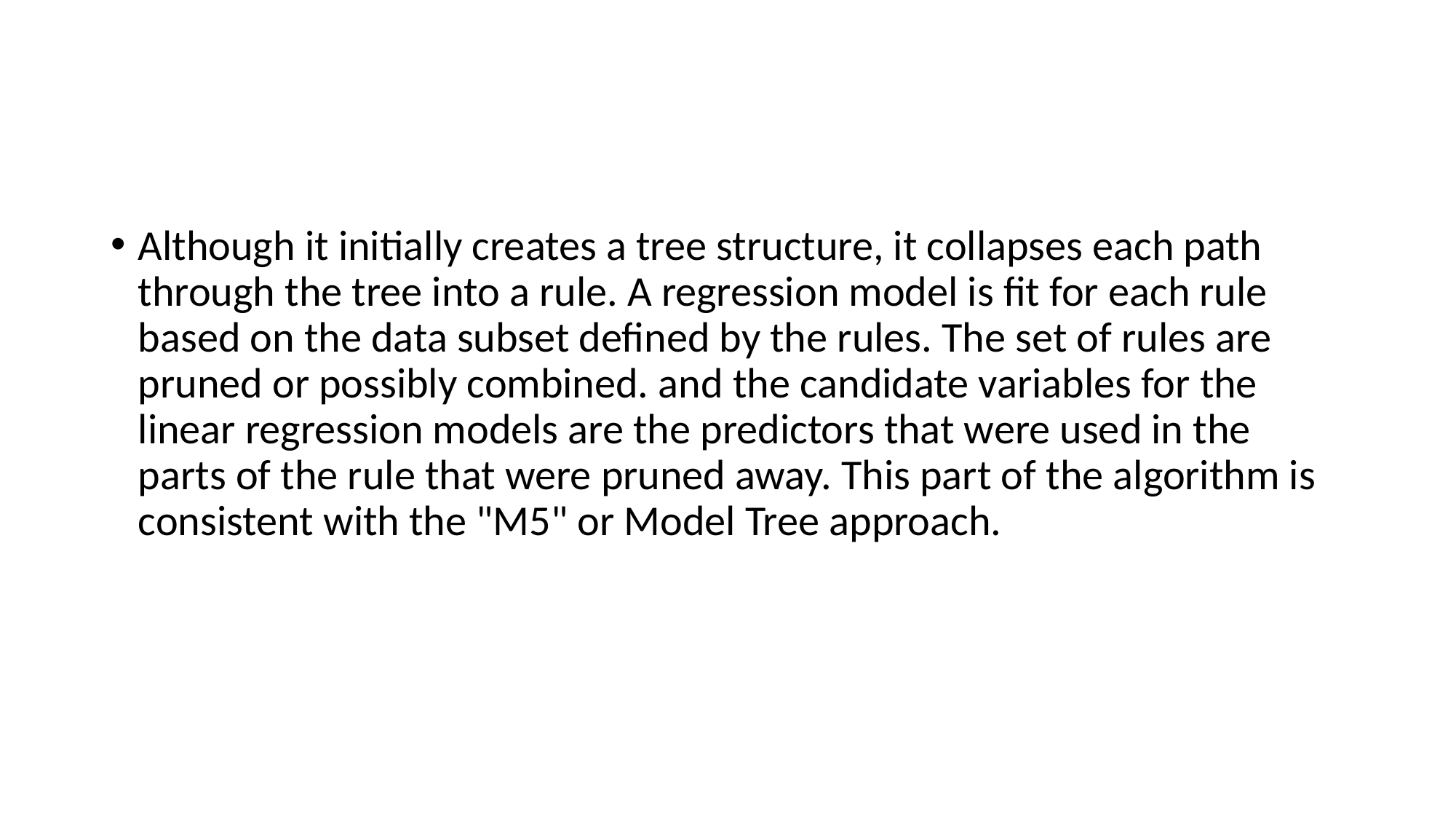

#
Although it initially creates a tree structure, it collapses each path through the tree into a rule. A regression model is fit for each rule based on the data subset defined by the rules. The set of rules are pruned or possibly combined. and the candidate variables for the linear regression models are the predictors that were used in the parts of the rule that were pruned away. This part of the algorithm is consistent with the "M5" or Model Tree approach.